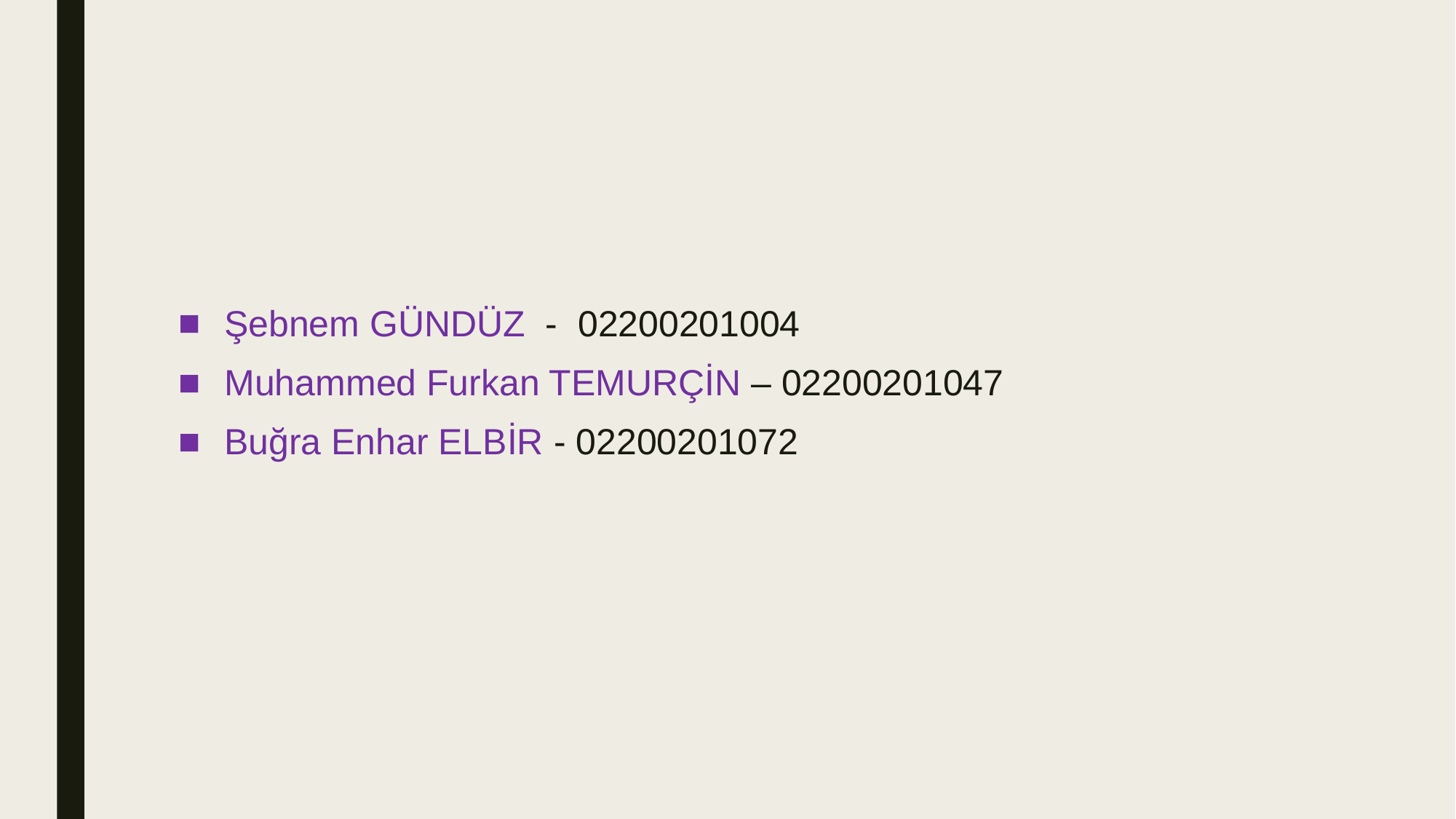

Şebnem GÜNDÜZ  -  02200201004
Muhammed Furkan TEMURÇİN – 02200201047
Buğra Enhar ELBİR - 02200201072